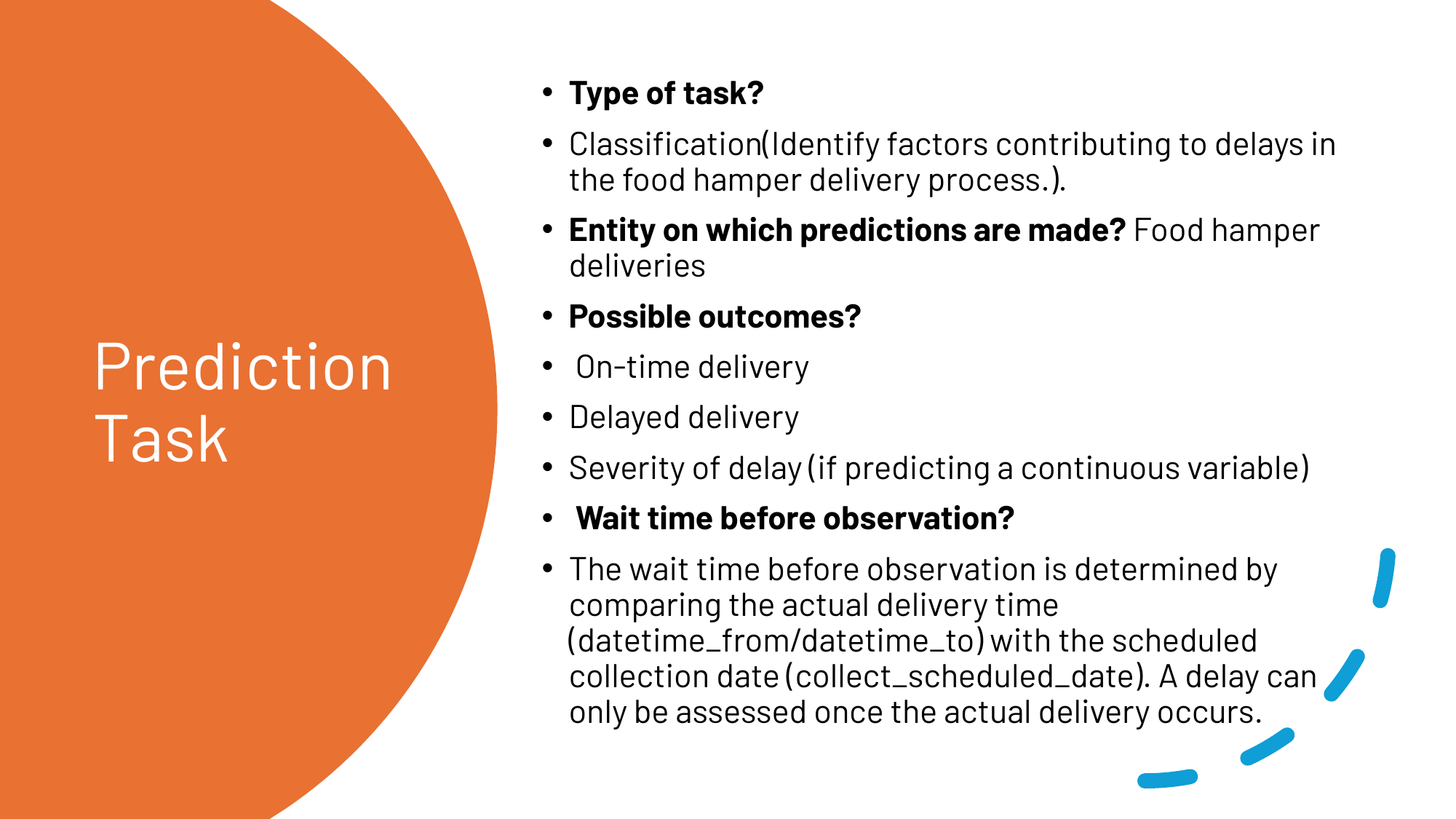

Type of task?
Classification(Identify factors contributing to delays in the food hamper delivery process.).
Entity on which predictions are made? Food hamper deliveries
Possible outcomes?
 On-time delivery
Delayed delivery
Severity of delay (if predicting a continuous variable)
 Wait time before observation?
The wait time before observation is determined by comparing the actual delivery time (datetime_from/datetime_to) with the scheduled collection date (collect_scheduled_date). A delay can only be assessed once the actual delivery occurs.

# Prediction Task